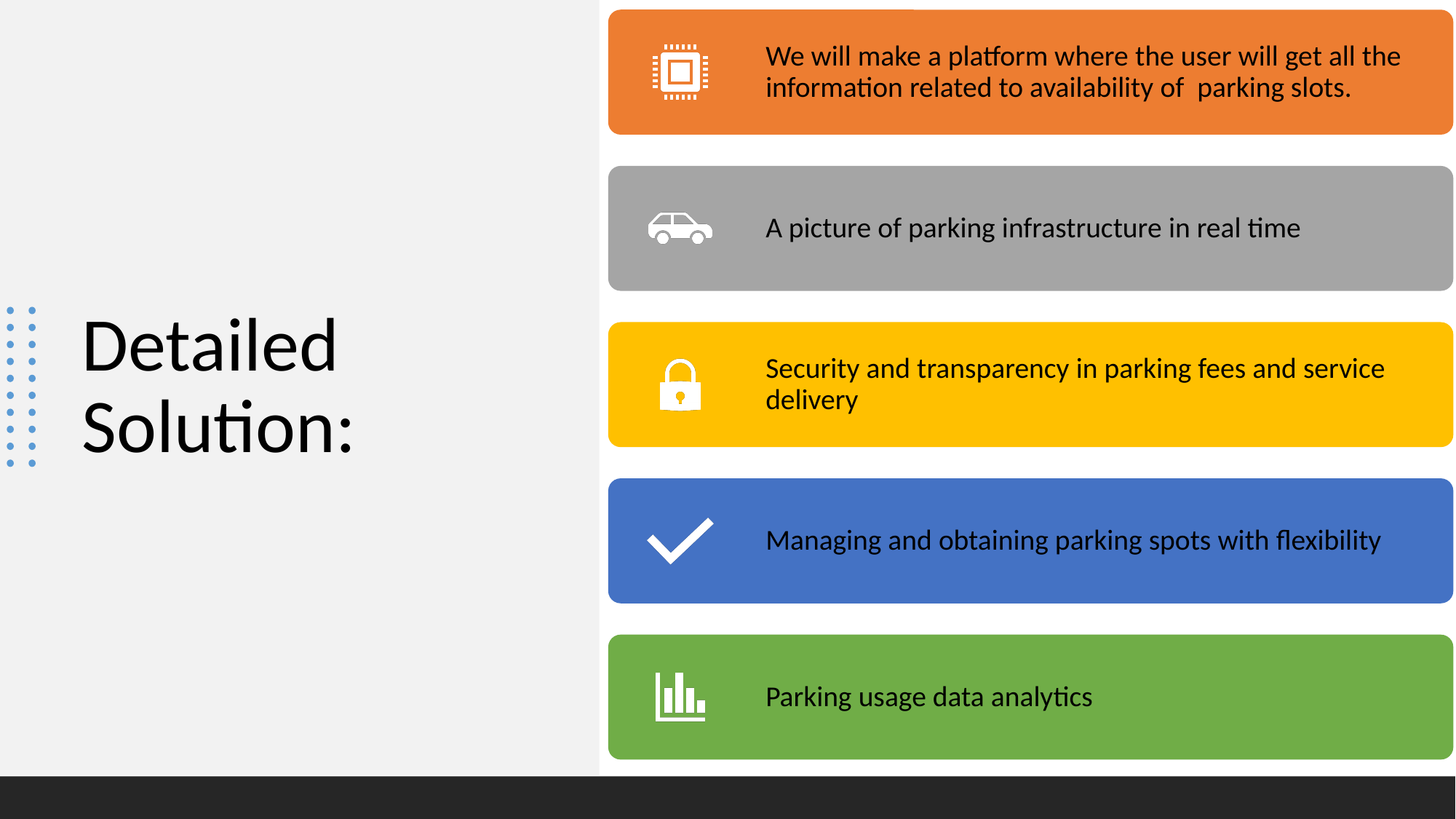

We will make a platform where the user will get all the information related to availability of  parking slots.
A picture of parking infrastructure in real time
Security and transparency in parking fees and service delivery
Managing and obtaining parking spots with flexibility
Parking usage data analytics
# Detailed Solution: